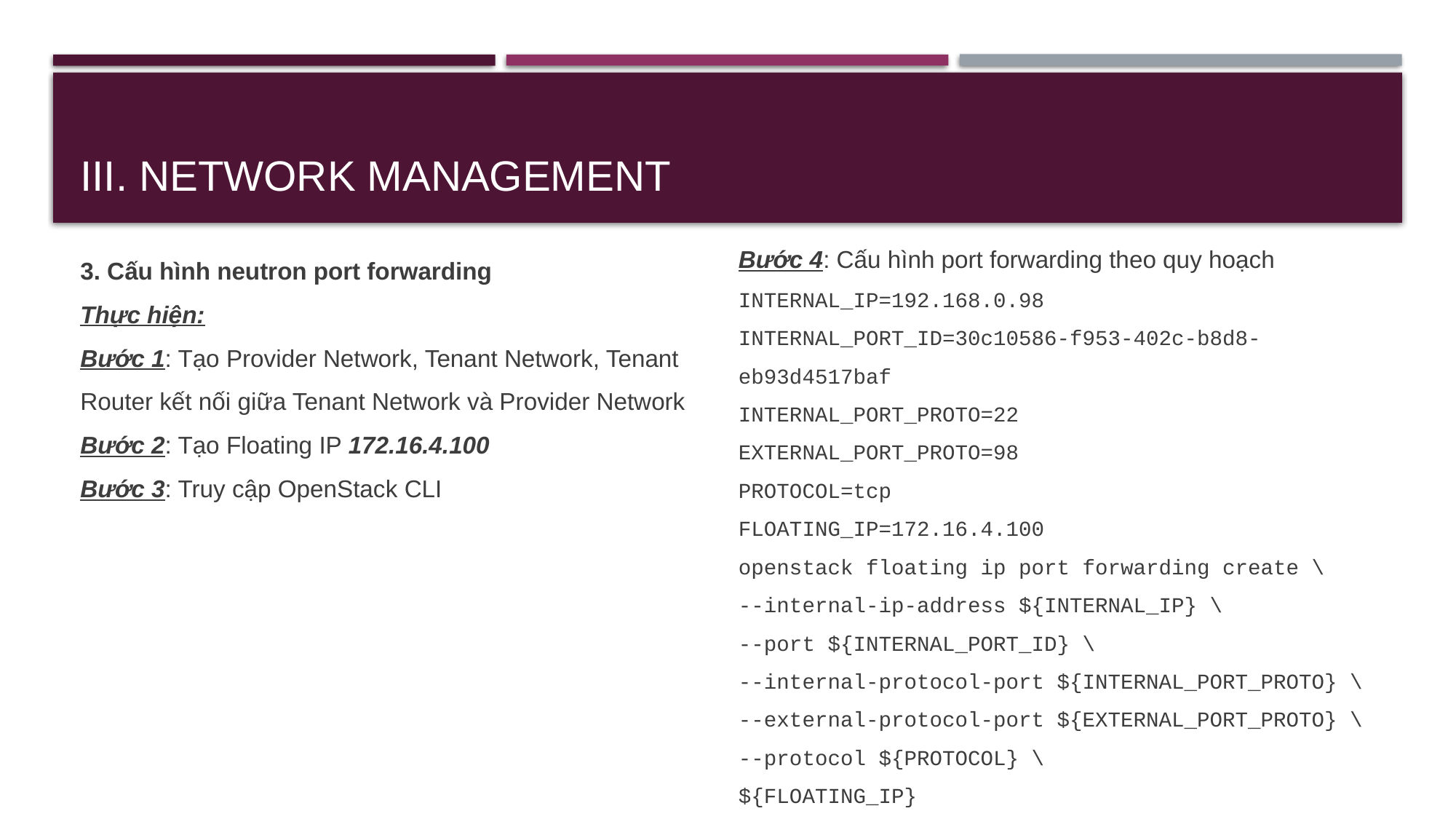

# III. Network management
3. Cấu hình neutron port forwarding
Thực hiện:
Bước 1: Tạo Provider Network, Tenant Network, Tenant Router kết nối giữa Tenant Network và Provider Network
Bước 2: Tạo Floating IP 172.16.4.100
Bước 3: Truy cập OpenStack CLI

Bước 4: Cấu hình port forwarding theo quy hoạch
INTERNAL_IP=192.168.0.98
INTERNAL_PORT_ID=30c10586-f953-402c-b8d8-eb93d4517baf
INTERNAL_PORT_PROTO=22
EXTERNAL_PORT_PROTO=98
PROTOCOL=tcp
FLOATING_IP=172.16.4.100
openstack floating ip port forwarding create \
--internal-ip-address ${INTERNAL_IP} \
--port ${INTERNAL_PORT_ID} \
--internal-protocol-port ${INTERNAL_PORT_PROTO} \
--external-protocol-port ${EXTERNAL_PORT_PROTO} \
--protocol ${PROTOCOL} \
${FLOATING_IP}